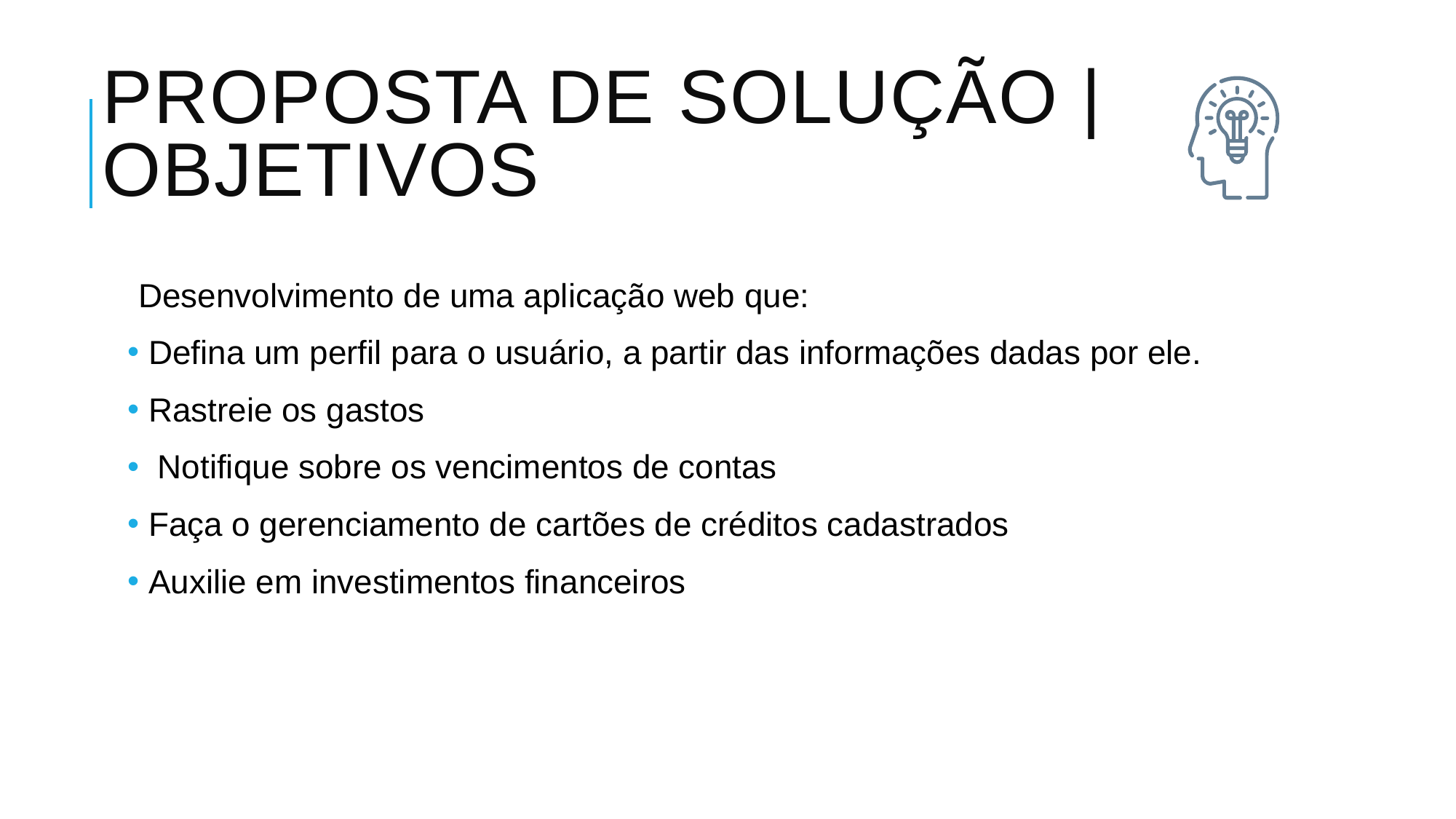

# Proposta de Solução | Objetivos

Desenvolvimento de uma aplicação web que:
 Defina um perfil para o usuário, a partir das informações dadas por ele.
 Rastreie os gastos
  Notifique sobre os vencimentos de contas
 Faça o gerenciamento de cartões de créditos cadastrados
 Auxilie em investimentos financeiros